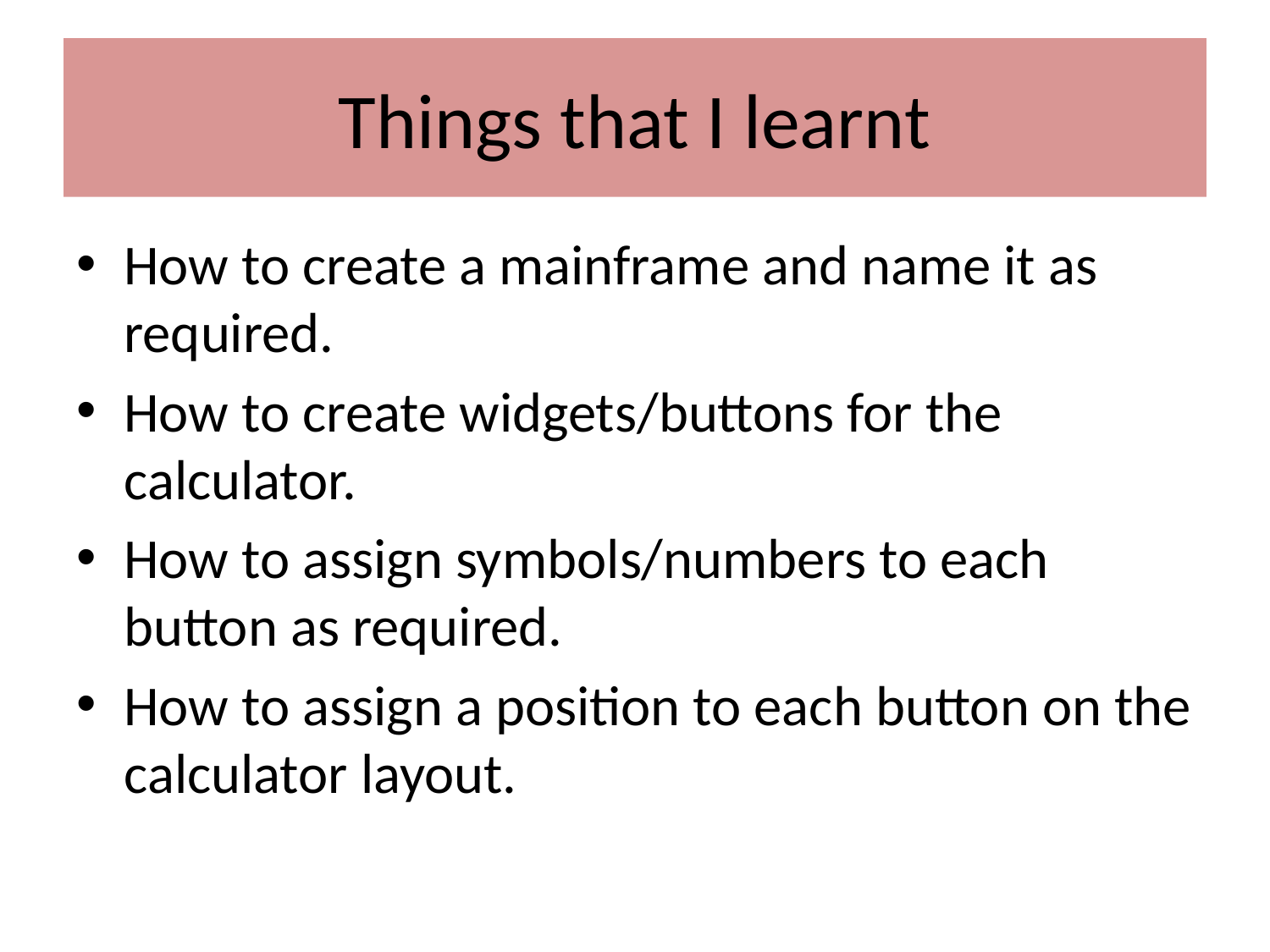

# Things that I learnt
How to create a mainframe and name it as required.
How to create widgets/buttons for the calculator.
How to assign symbols/numbers to each button as required.
How to assign a position to each button on the calculator layout.